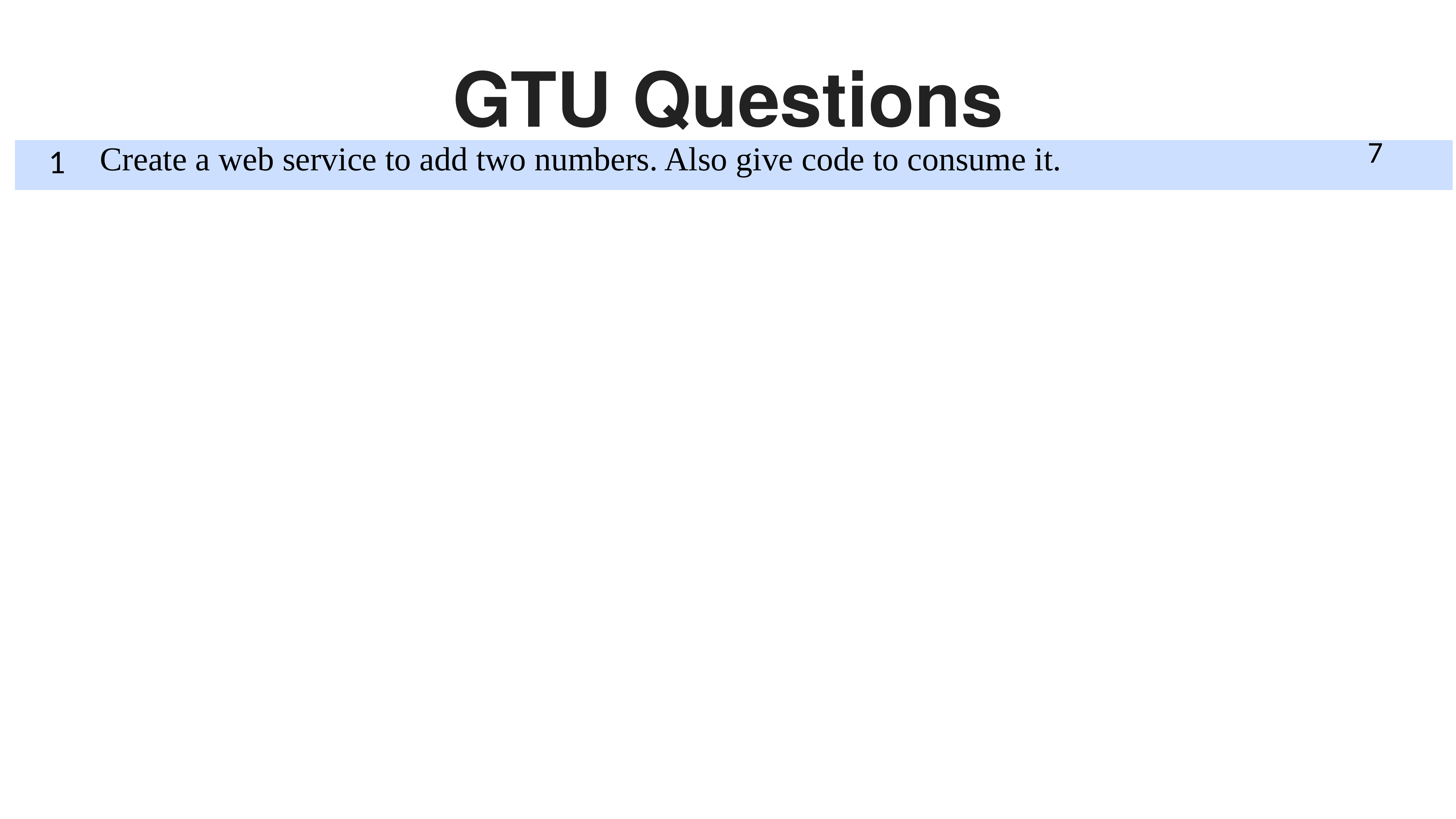

GTU Questions
| 1 | Create a web service to add two numbers. Also give code to consume it. | 7 |
| --- | --- | --- |